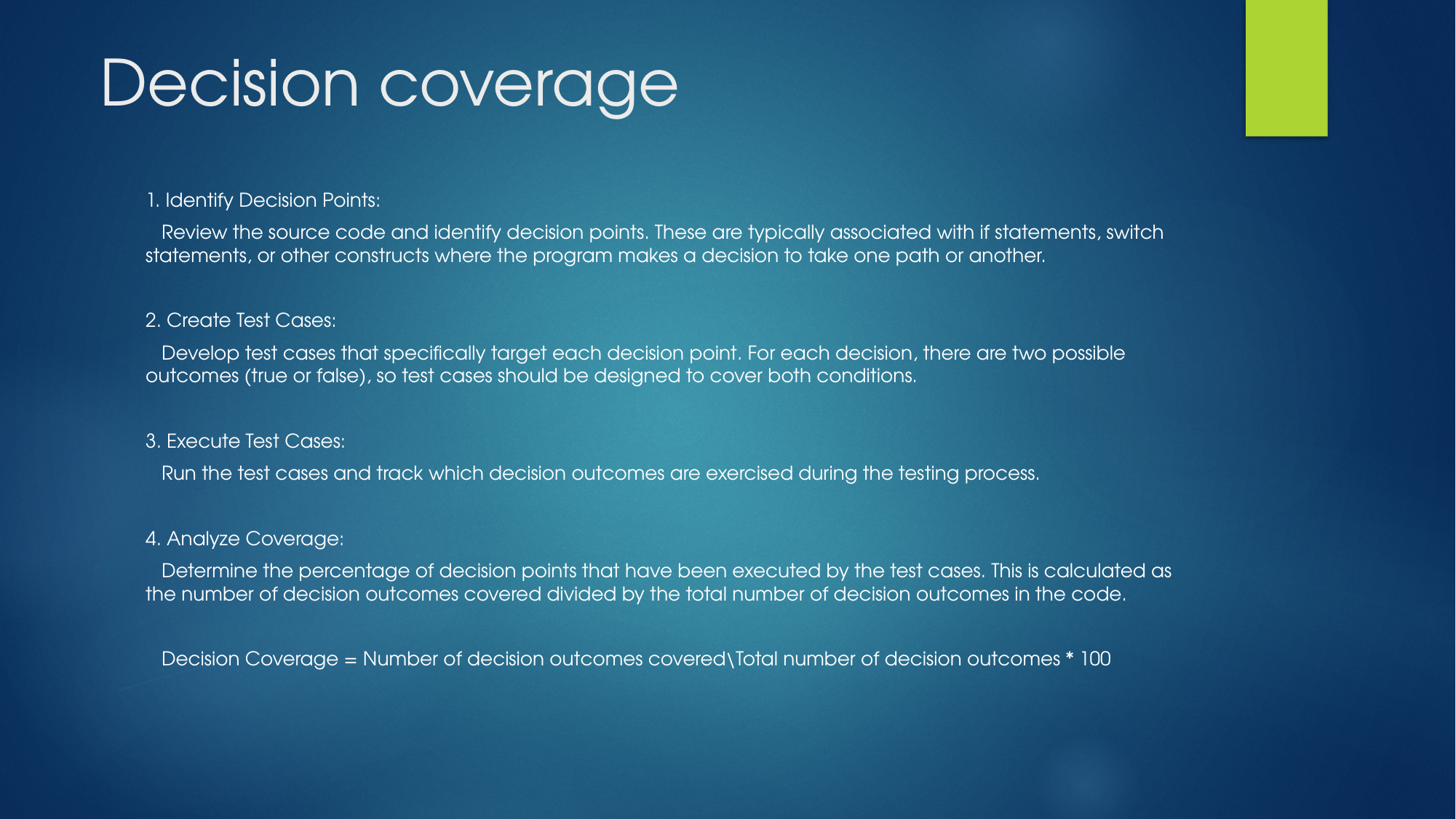

# Decision coverage
1. Identify Decision Points:
   Review the source code and identify decision points. These are typically associated with if statements, switch statements, or other constructs where the program makes a decision to take one path or another.

2. Create Test Cases:
   Develop test cases that specifically target each decision point. For each decision, there are two possible outcomes (true or false), so test cases should be designed to cover both conditions.

3. Execute Test Cases:
   Run the test cases and track which decision outcomes are exercised during the testing process.

4. Analyze Coverage:
   Determine the percentage of decision points that have been executed by the test cases. This is calculated as the number of decision outcomes covered divided by the total number of decision outcomes in the code.

   Decision Coverage = Number of decision outcomes covered\Total number of decision outcomes * 100